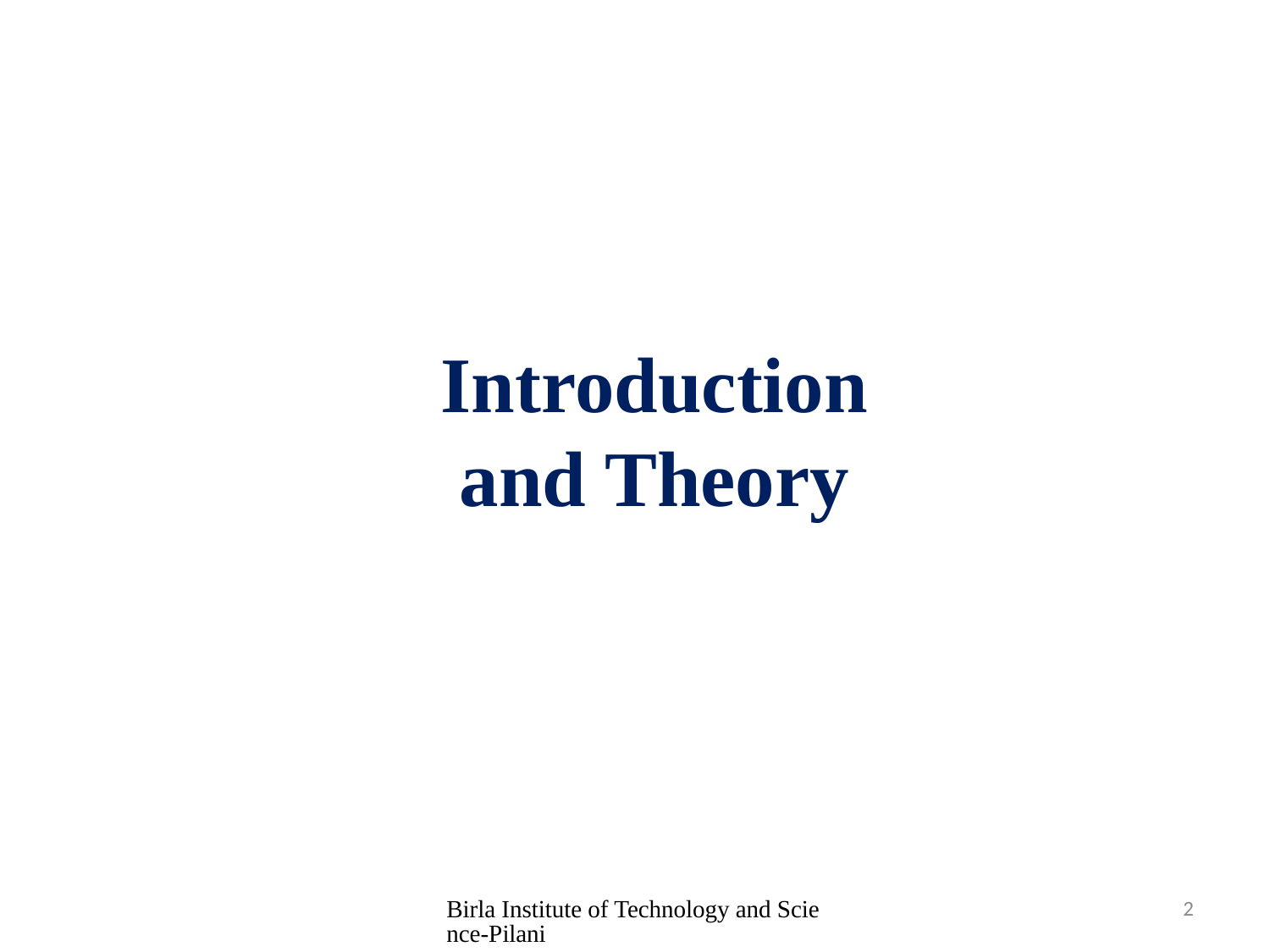

# Introduction and Theory
Birla Institute of Technology and Science-Pilani
2